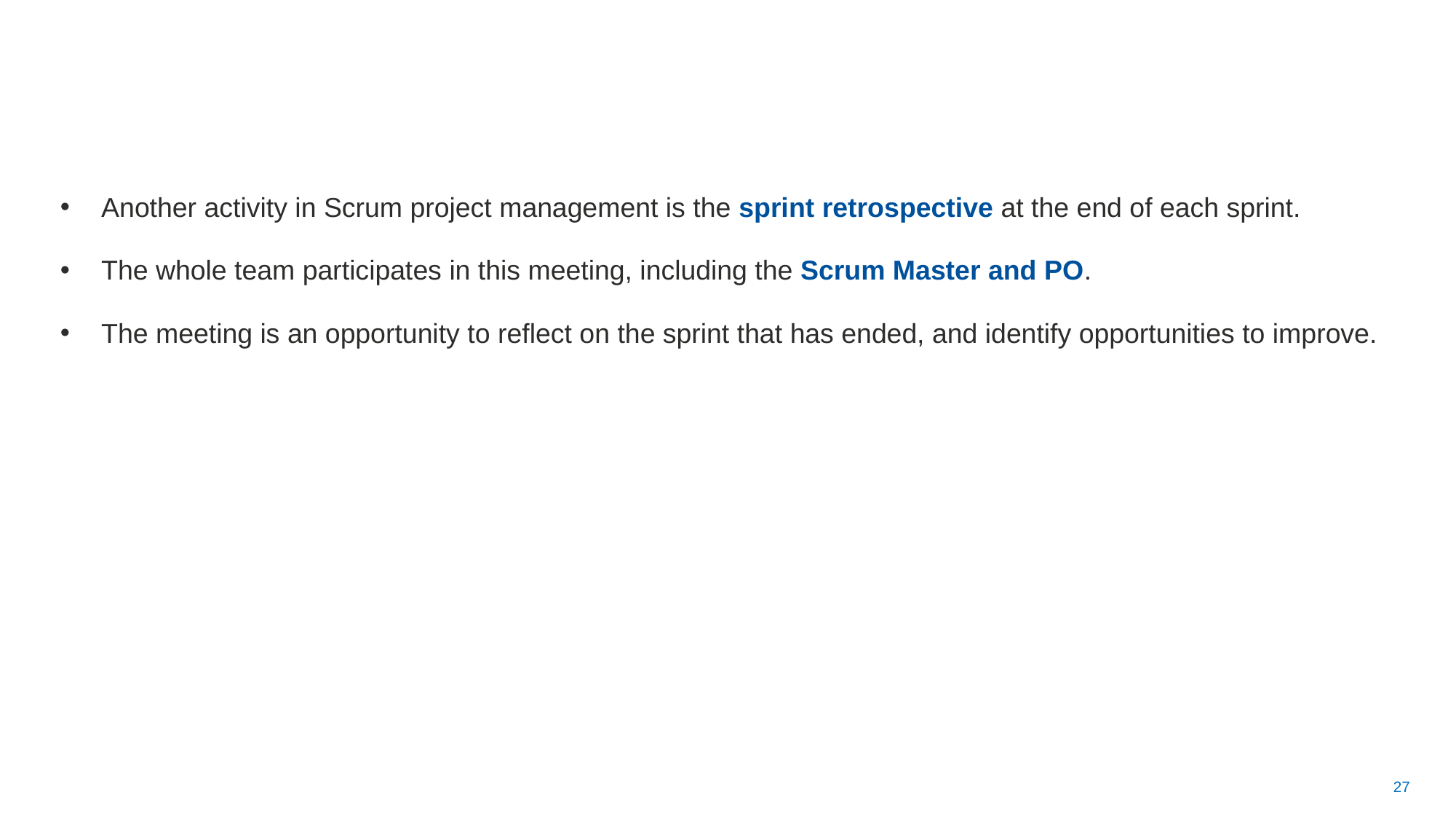

#
Another activity in Scrum project management is the sprint retrospective at the end of each sprint.
The whole team participates in this meeting, including the Scrum Master and PO.
The meeting is an opportunity to reflect on the sprint that has ended, and identify opportunities to improve.